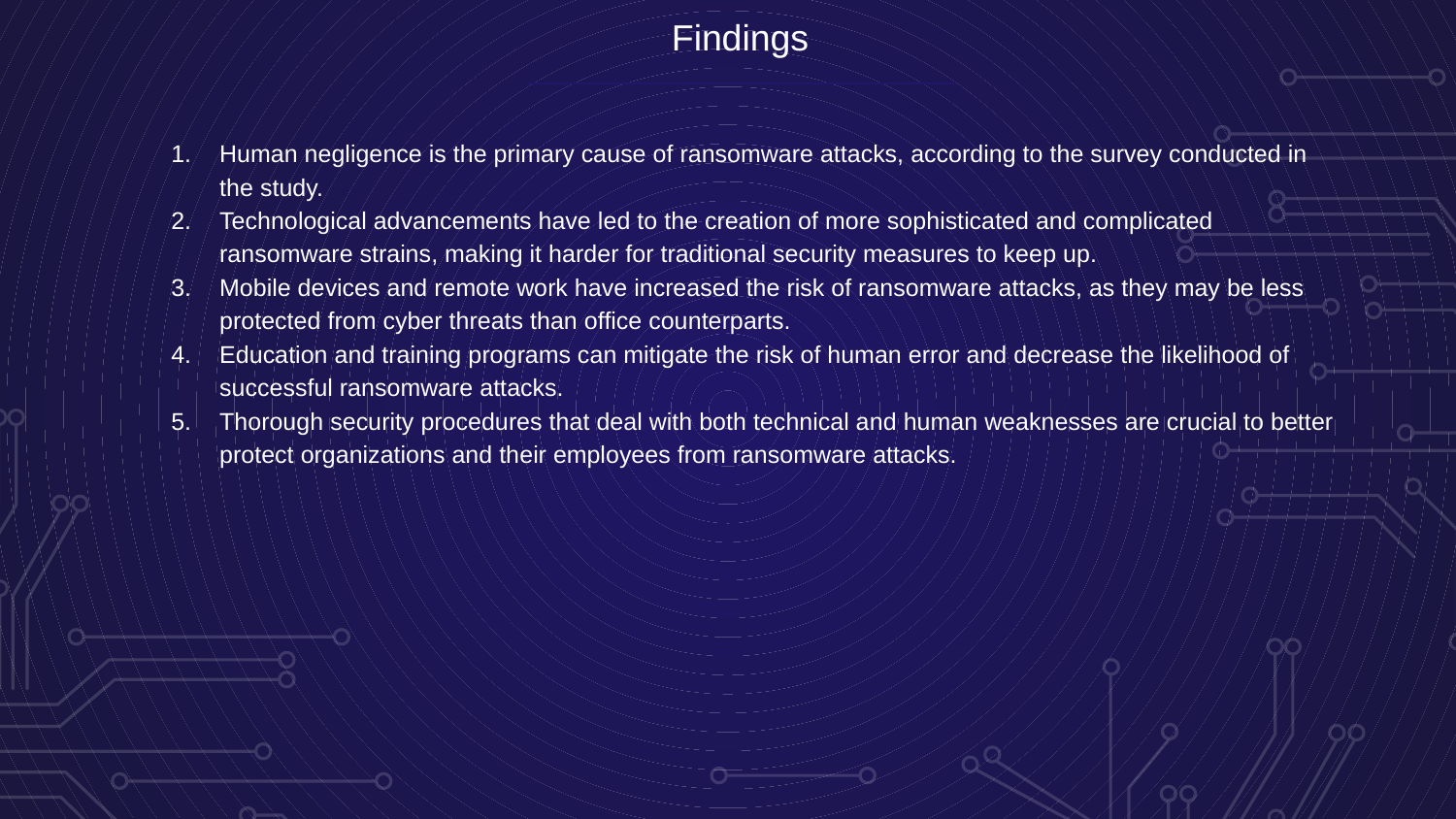

Findings
Human negligence is the primary cause of ransomware attacks, according to the survey conducted in the study.
Technological advancements have led to the creation of more sophisticated and complicated ransomware strains, making it harder for traditional security measures to keep up.
Mobile devices and remote work have increased the risk of ransomware attacks, as they may be less protected from cyber threats than office counterparts.
Education and training programs can mitigate the risk of human error and decrease the likelihood of successful ransomware attacks.
Thorough security procedures that deal with both technical and human weaknesses are crucial to better protect organizations and their employees from ransomware attacks.